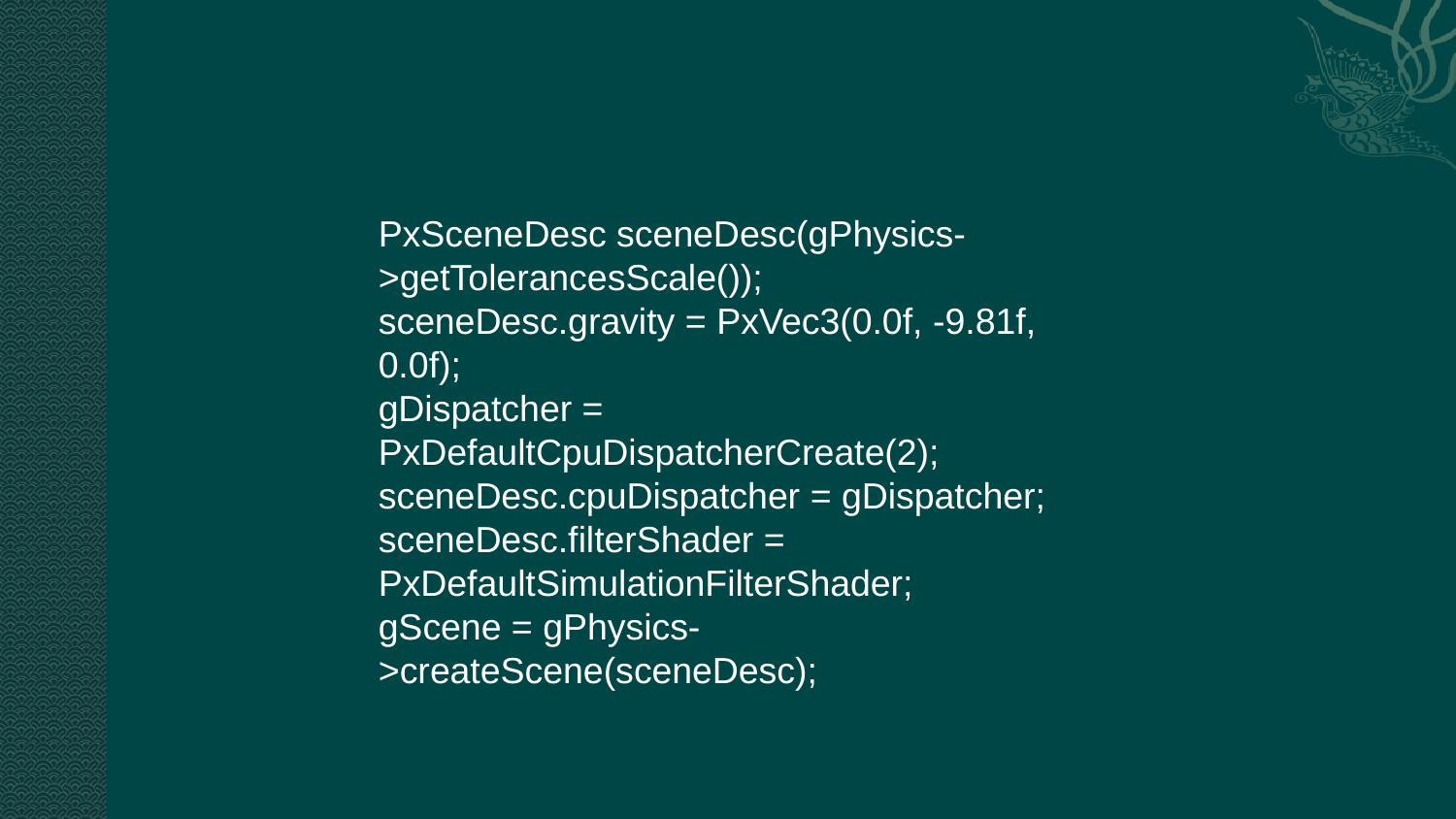

#

PxSceneDesc sceneDesc(gPhysics->getTolerancesScale());
sceneDesc.gravity = PxVec3(0.0f, -9.81f, 0.0f);
gDispatcher = PxDefaultCpuDispatcherCreate(2);
sceneDesc.cpuDispatcher = gDispatcher;
sceneDesc.filterShader = PxDefaultSimulationFilterShader;
gScene = gPhysics->createScene(sceneDesc);